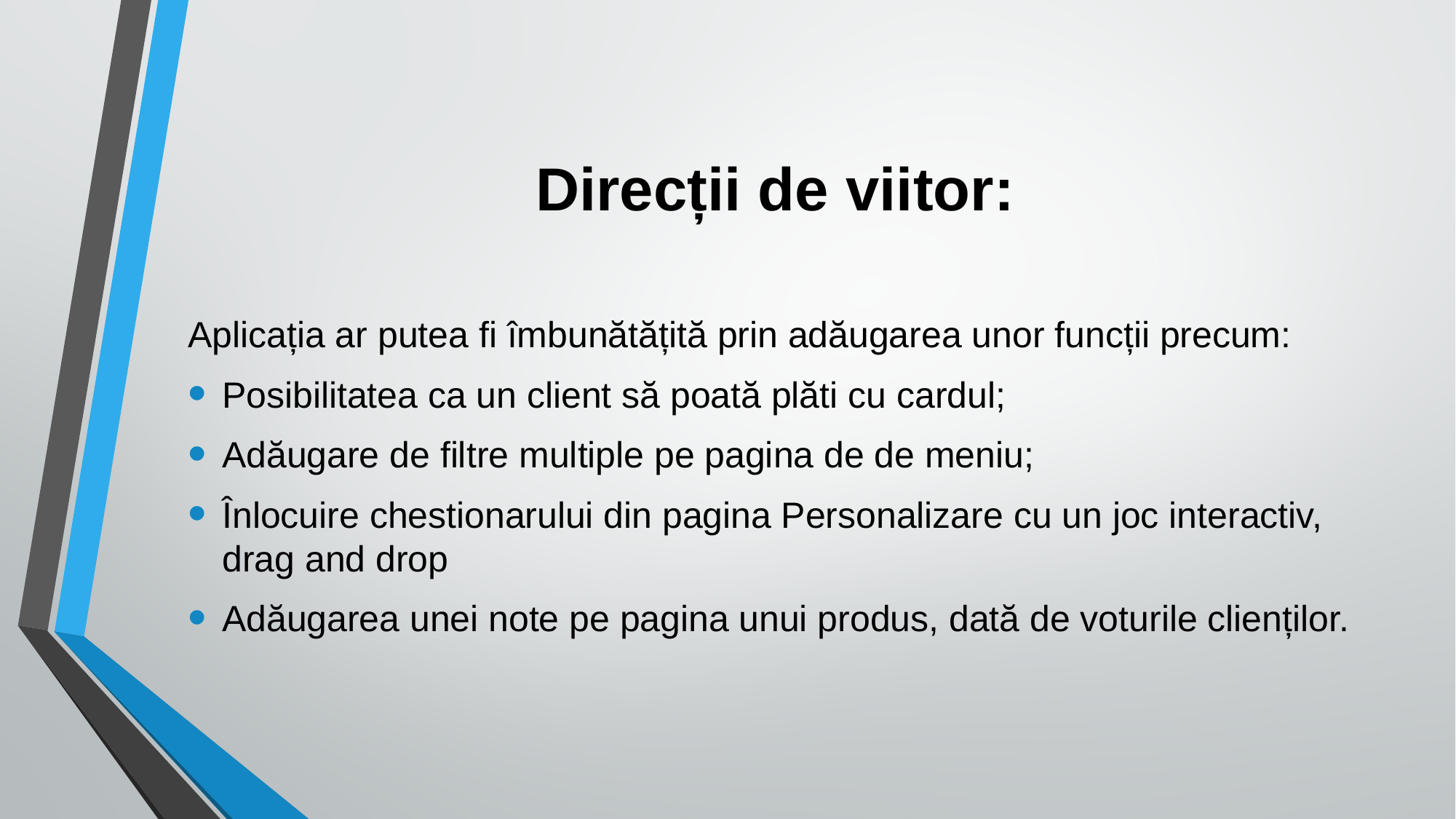

# Direcții de viitor:
Aplicația ar putea fi îmbunătățită prin adăugarea unor funcții precum:
Posibilitatea ca un client să poată plăti cu cardul;
Adăugare de filtre multiple pe pagina de de meniu;
Înlocuire chestionarului din pagina Personalizare cu un joc interactiv, drag and drop
Adăugarea unei note pe pagina unui produs, dată de voturile clienților.